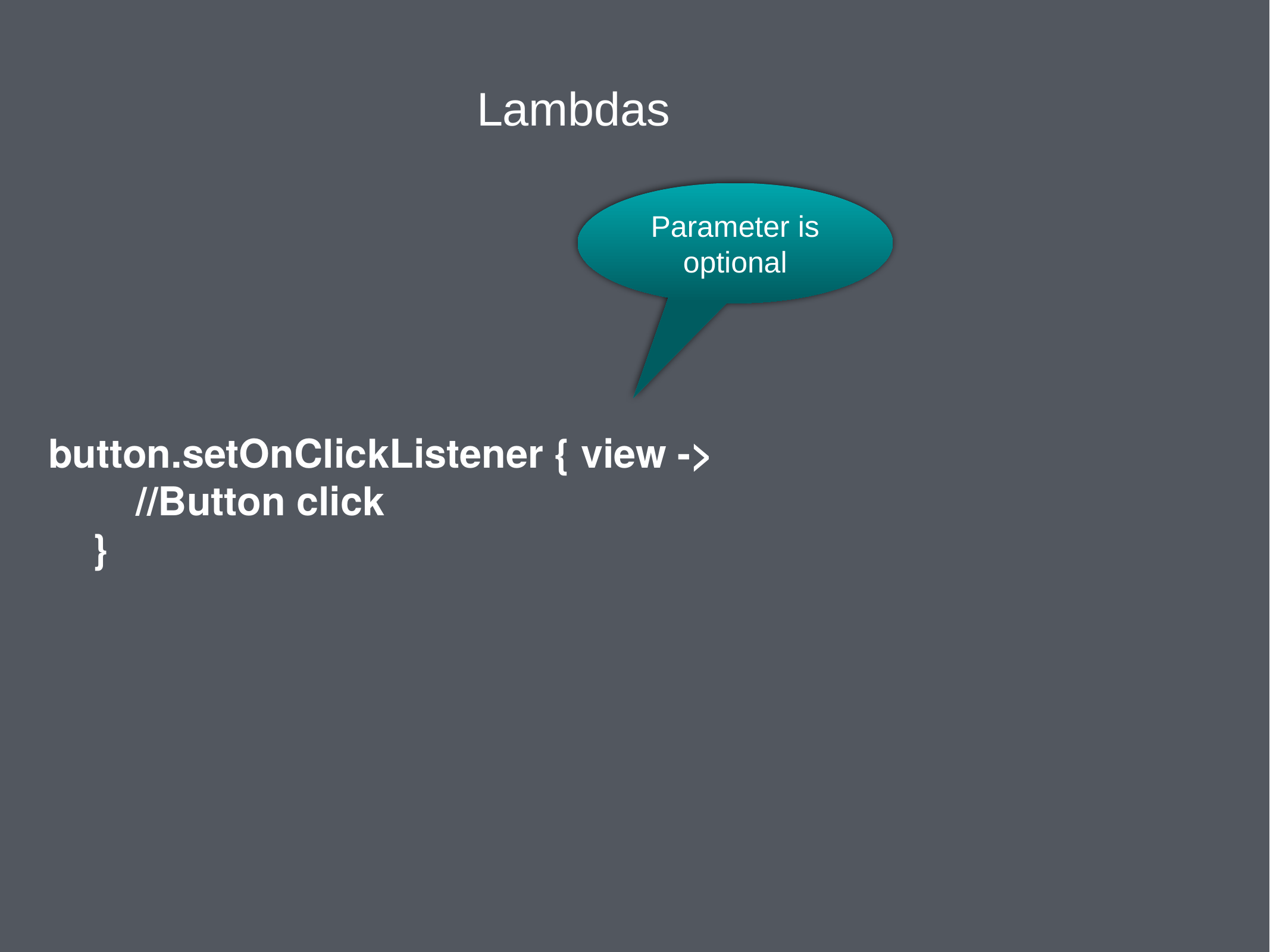

Lambdas
Parameter is optional

button.setOnClickListener { view ->
        //Button click
    }